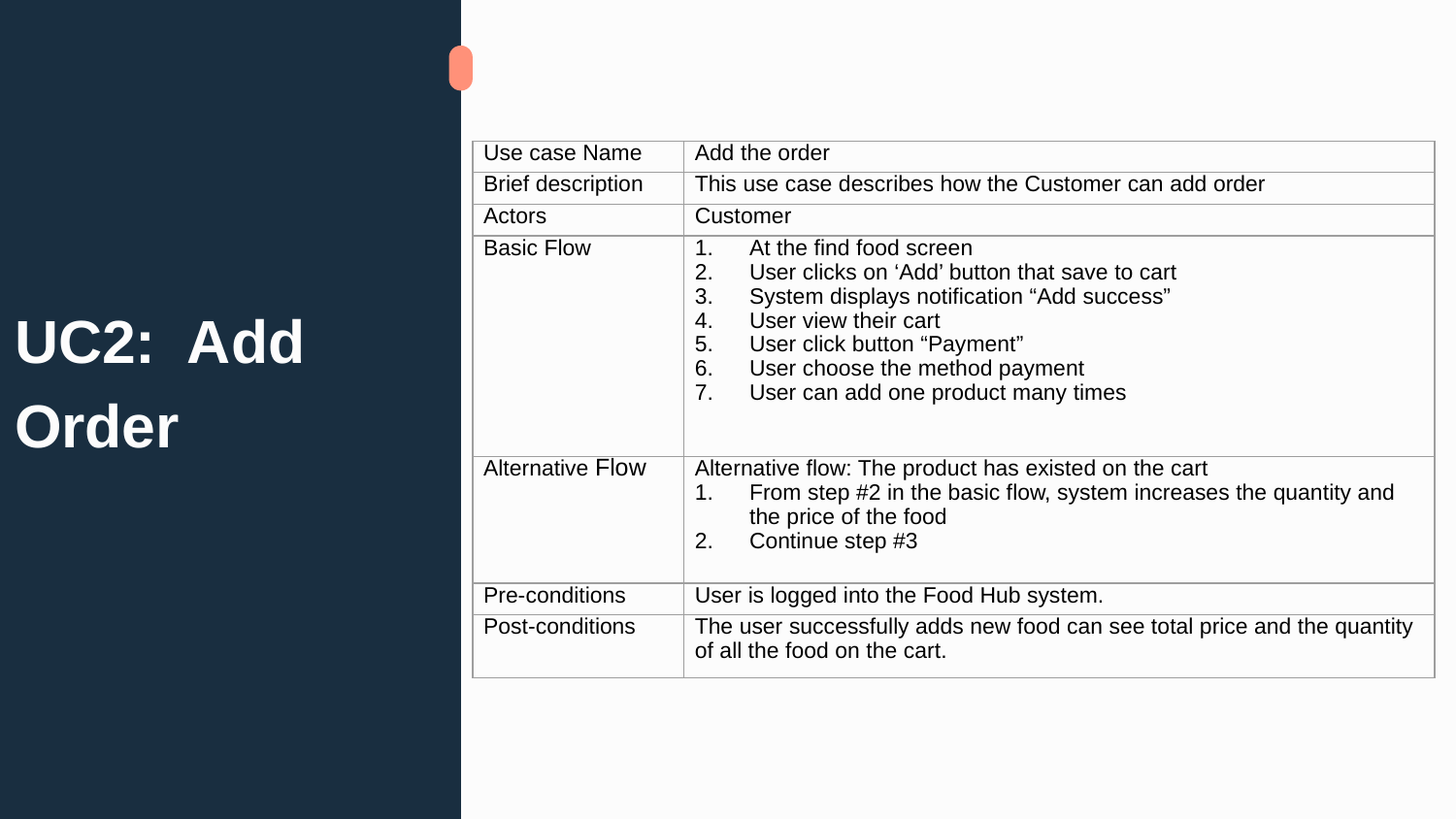

| Use case Name | Add the order |
| --- | --- |
| Brief description | This use case describes how the Customer can add order |
| Actors | Customer |
| Basic Flow | At the find food screen User clicks on ‘Add’ button that save to cart System displays notification “Add success” User view their cart User click button “Payment” User choose the method payment User can add one product many times |
| Alternative Flow | Alternative flow: The product has existed on the cart From step #2 in the basic flow, system increases the quantity and the price of the food Continue step #3 |
| Pre-conditions | User is logged into the Food Hub system. |
| Post-conditions | The user successfully adds new food can see total price and the quantity of all the food on the cart. |
# UC2:  Add Order